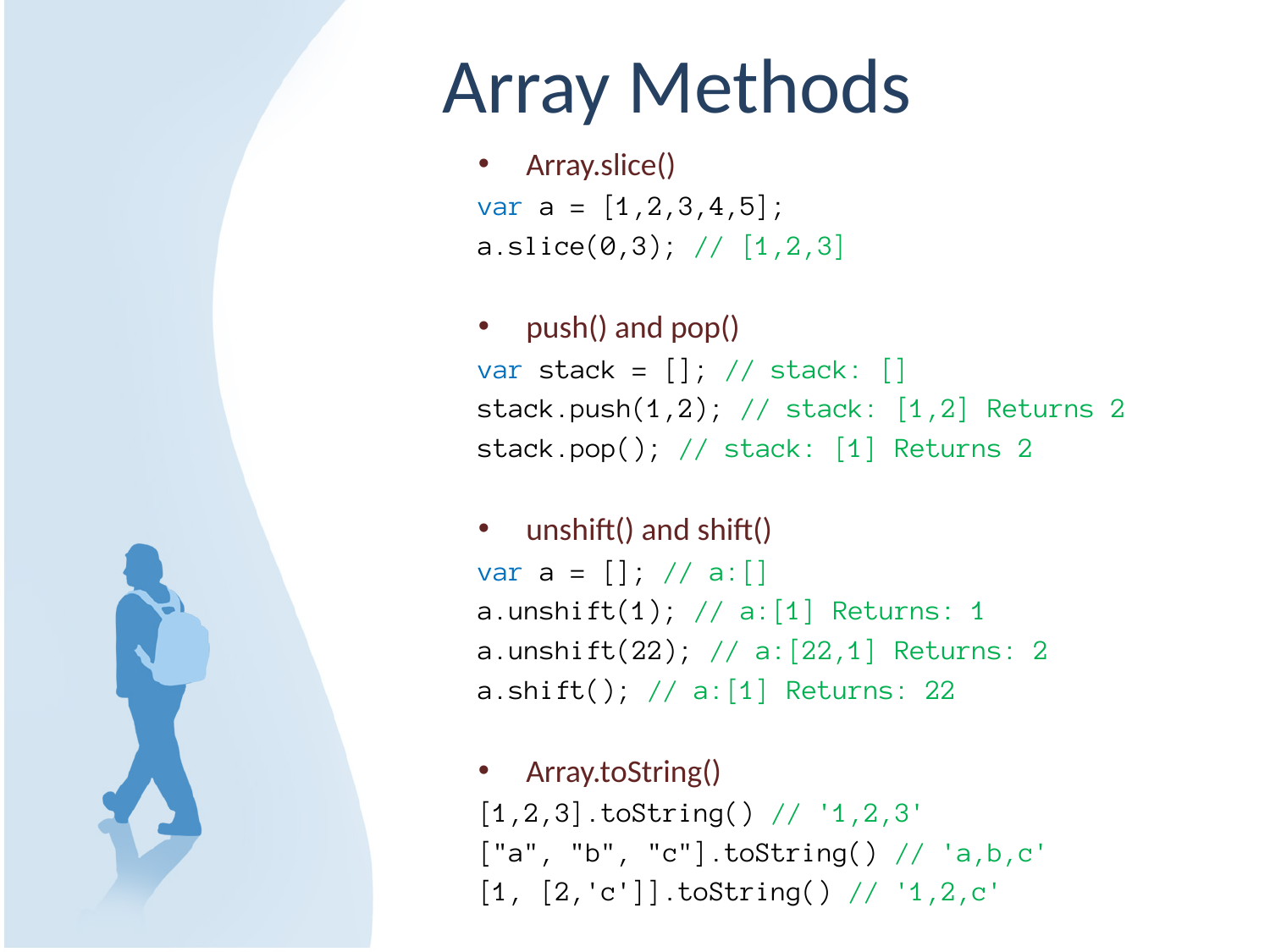

# Array Methods
Array.slice()
var a = [1,2,3,4,5];
a.slice(0,3); // [1,2,3]

push() and pop()
var stack = []; // stack: []
stack.push(1,2); // stack: [1,2] Returns 2
stack.pop(); // stack: [1] Returns 2

unshift() and shift()
var a = []; // a:[]
a.unshift(1); // a:[1] Returns: 1
a.unshift(22); // a:[22,1] Returns: 2
a.shift(); // a:[1] Returns: 22

Array.toString()
[1,2,3].toString() // '1,2,3'
["a", "b", "c"].toString() // 'a,b,c'
[1, [2,'c']].toString() // '1,2,c'